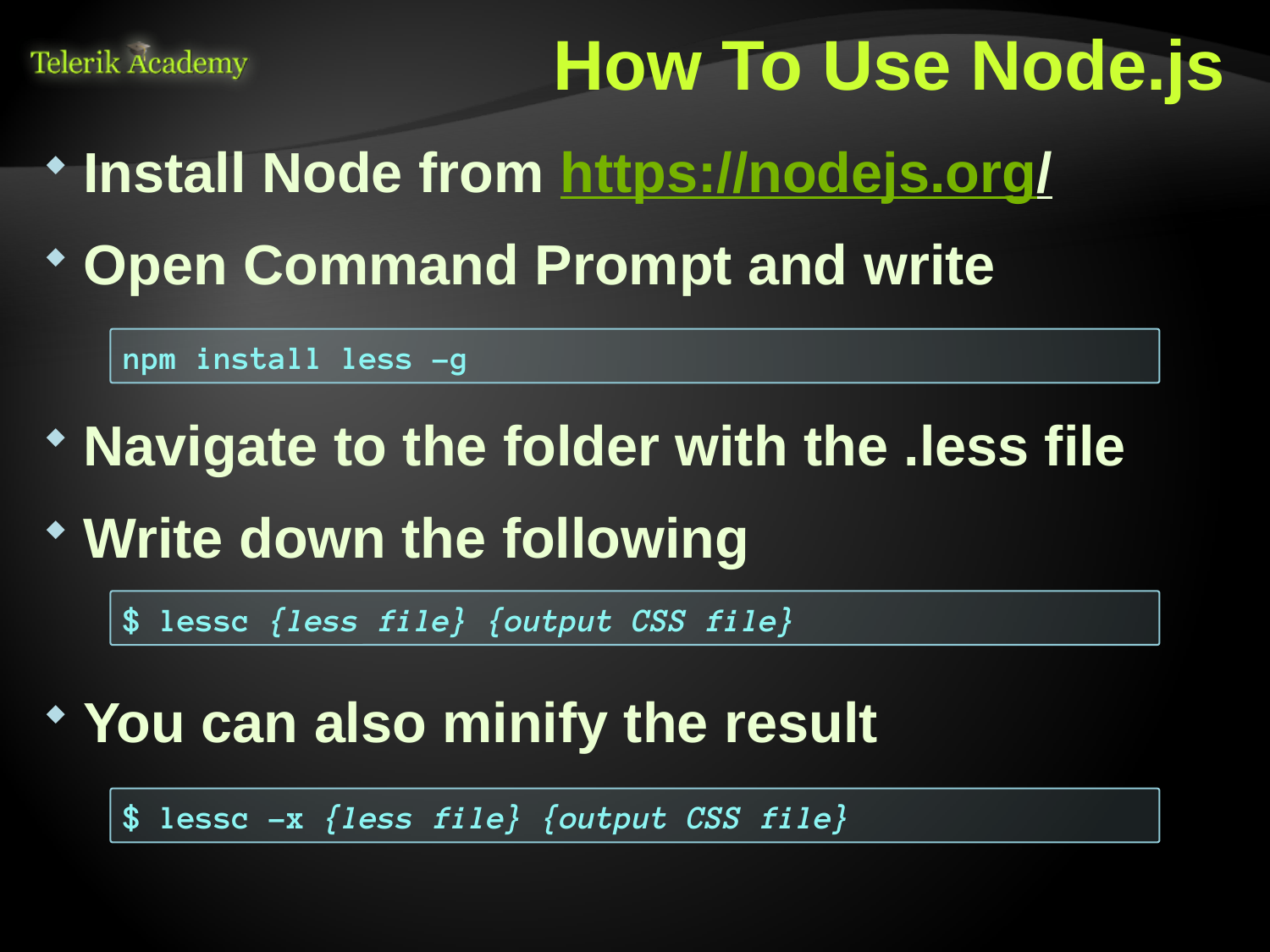

# How To Use Node.js
Install Node from https://nodejs.org/
Open Command Prompt and write

Navigate to the folder with the .less file
Write down the following

You can also minify the result
npm install less -g
$ lessc {less file} {output CSS file}
$ lessc –x {less file} {output CSS file}